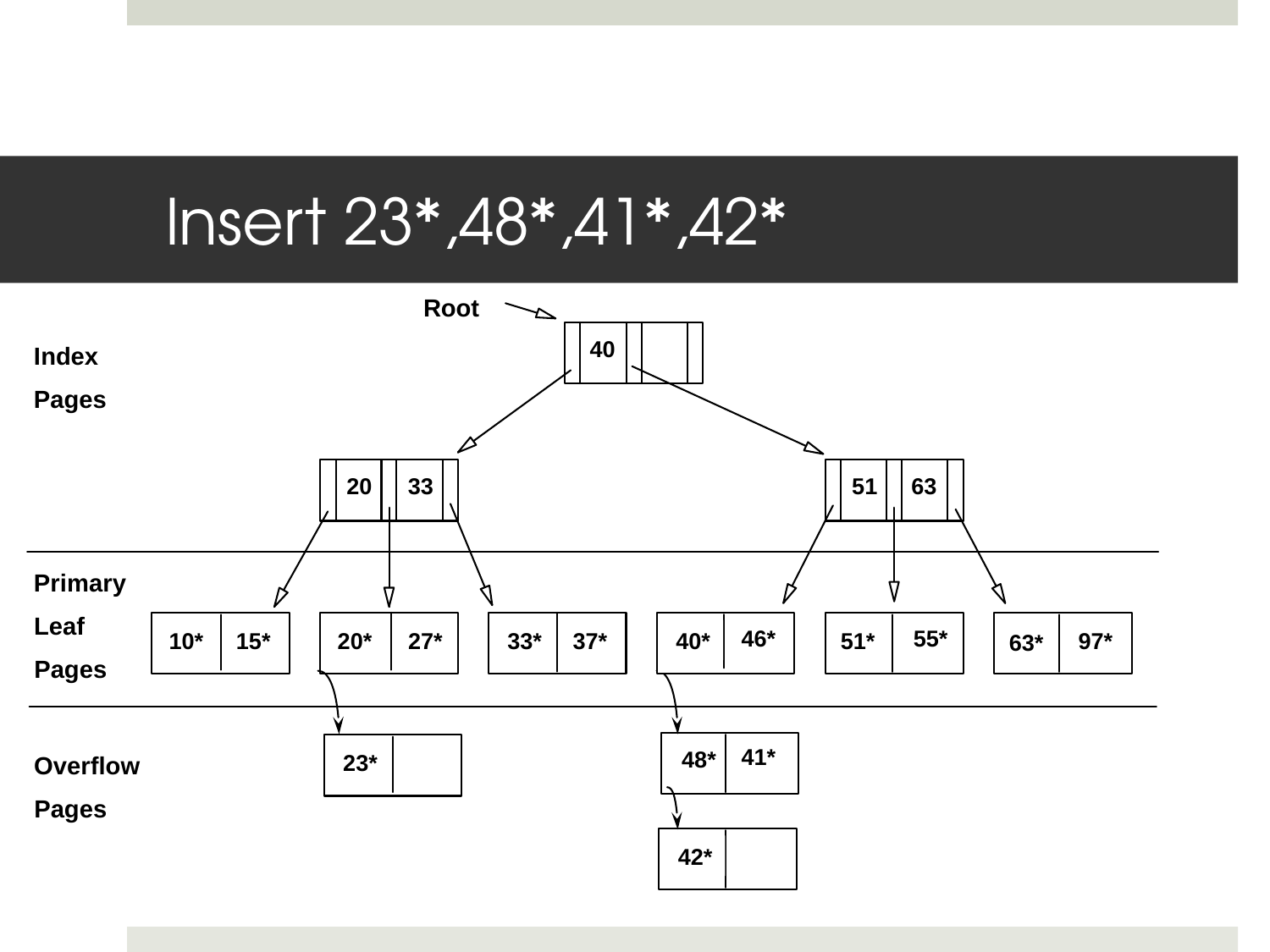

# Insert 23*,48*,41*,42*
Root

40
Index

Pages

51
63
20
33

Primary

Leaf

46*
55*
40*
51*
97*
10*
15*
20*
27*
33*
37*
63*
Pages

23*

48*

41*
Overflow
Pages

42*